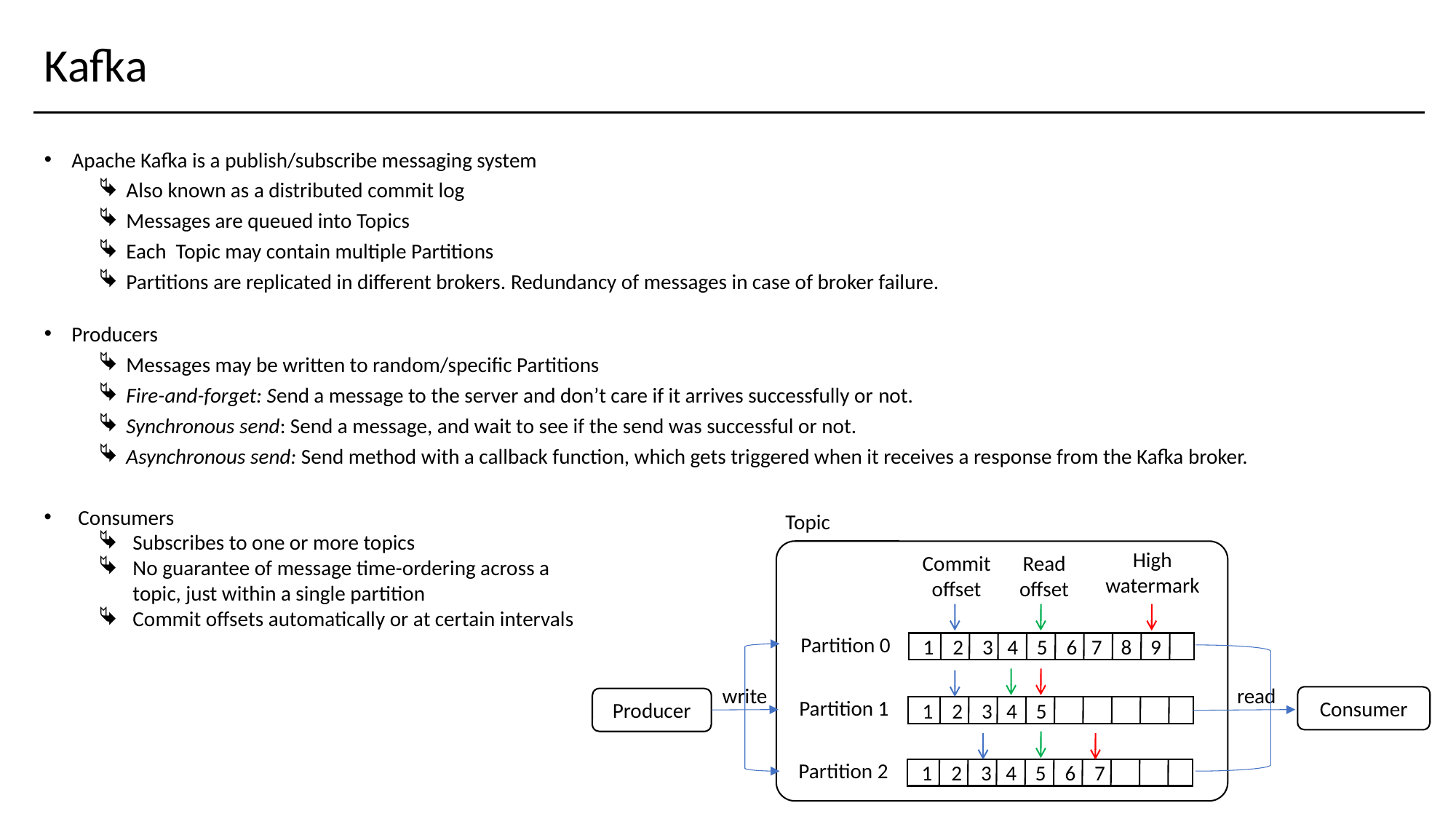

# Kafka
Apache Kafka is a publish/subscribe messaging system
Also known as a distributed commit log
Messages are queued into Topics
Each  Topic may contain multiple Partitions
Partitions are replicated in different brokers. Redundancy of messages in case of broker failure.

Producers
Messages may be written to random/specific Partitions
Fire-and-forget: Send a message to the server and don’t care if it arrives successfully or not.
Synchronous send: Send a message, and wait to see if the send was successful or not.
Asynchronous send: Send method with a callback function, which gets triggered when it receives a response from the Kafka broker.

Consumers
Subscribes to one or more topics
No guarantee of message time-ordering across a topic, just within a single partition
Commit offsets automatically or at certain intervals
Topic

High watermark
Commit offset
Read offset
Partition 0
   1    2    3   4    5    6   7    8    9

read
write
Consumer
Producer
Partition 1
   1    2    3   4    5
Partition 2
   1    2    3   4    5    6    7